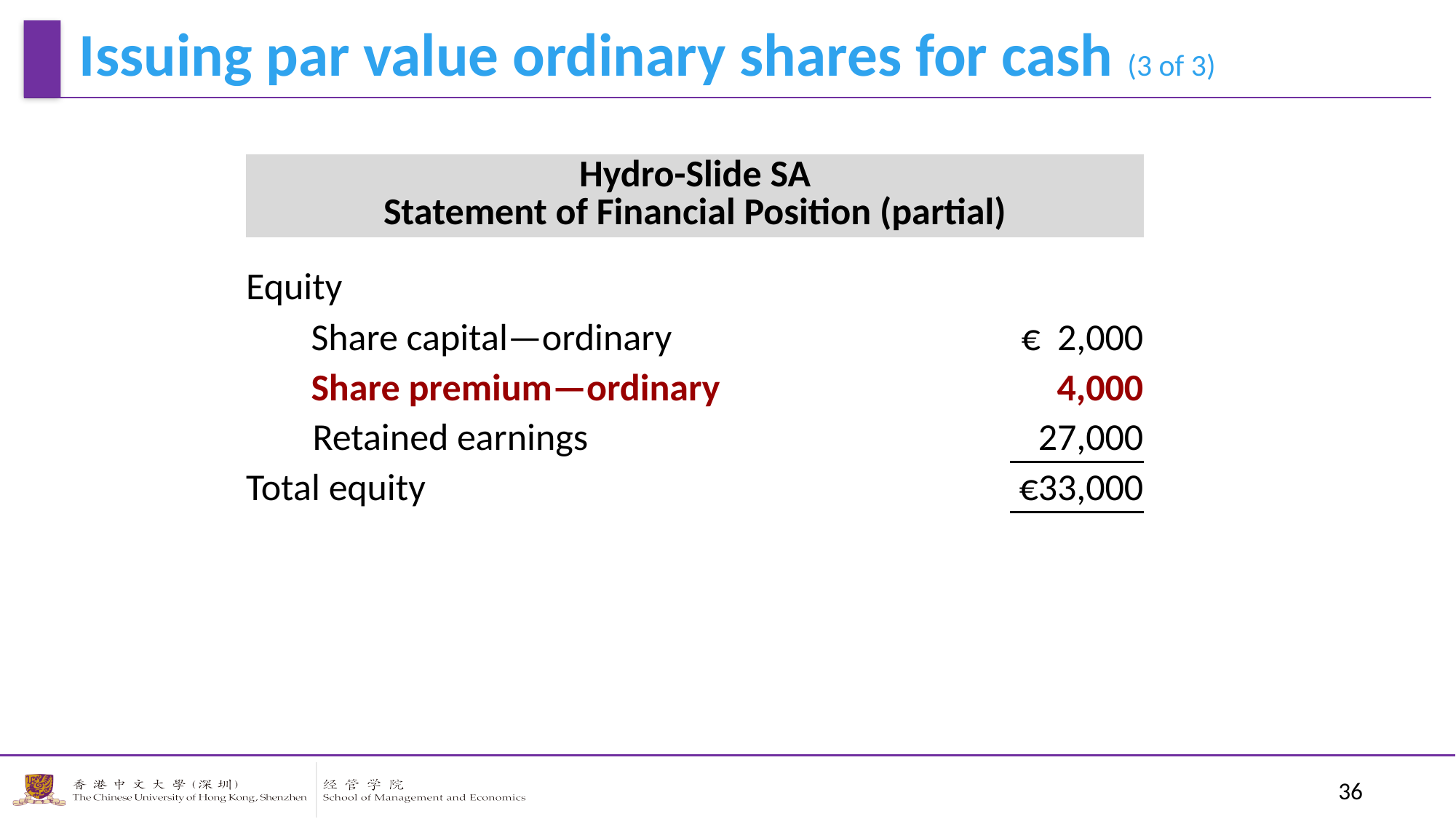

# Issuing par value ordinary shares for cash (3 of 3)
| Hydro-Slide SA Statement of Financial Position (partial) |
| --- |
| Equity |  |  |
| --- | --- | --- |
| Share capital—ordinary |  | € 2,000 |
| Share premium—ordinary |  | 4,000 |
| Retained earnings |  | 27,000 |
| Total equity |  | €33,000 |
36